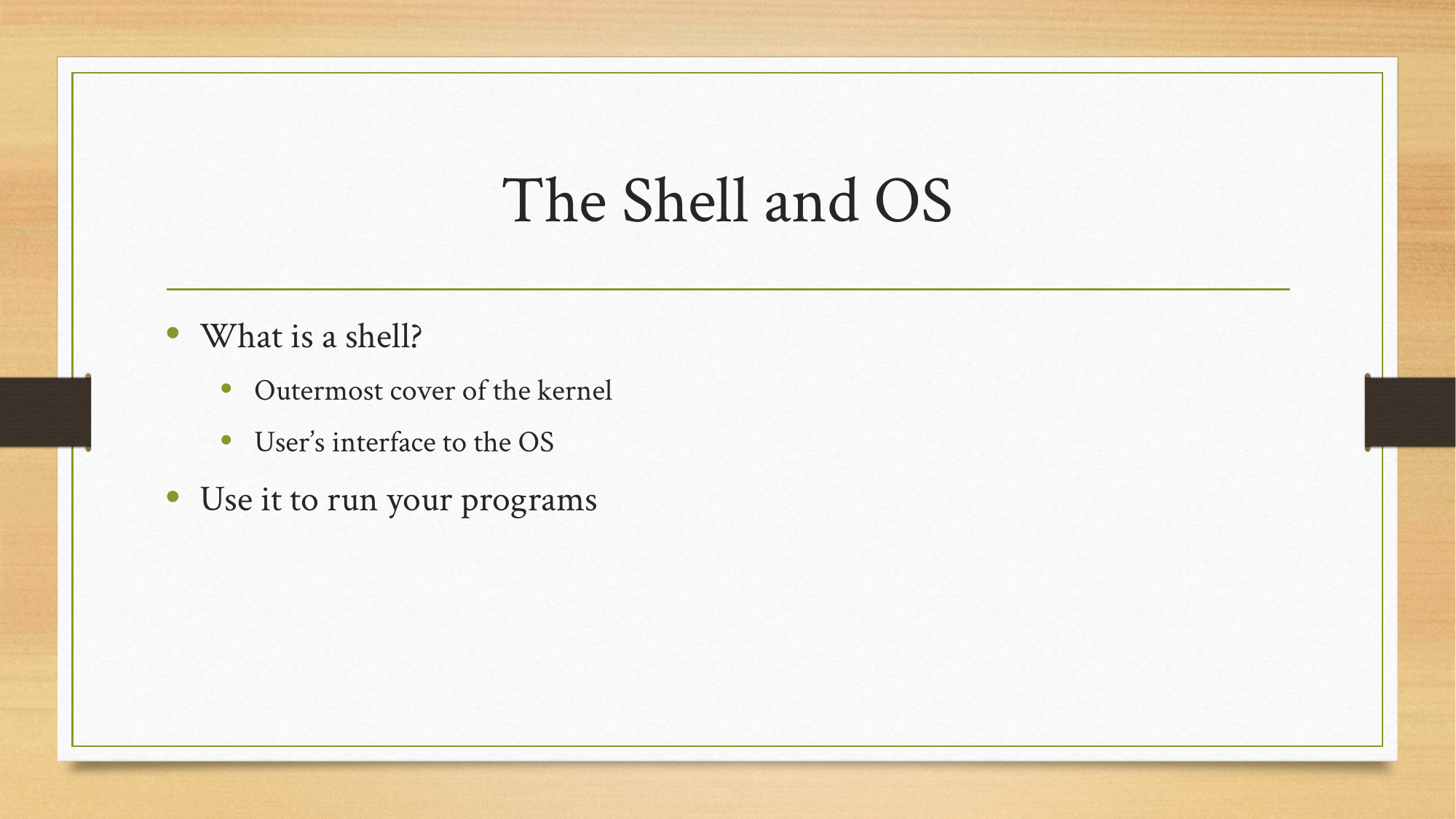

# The Shell and OS
What is a shell?
Outermost cover of the kernel
User’s interface to the OS
Use it to run your programs